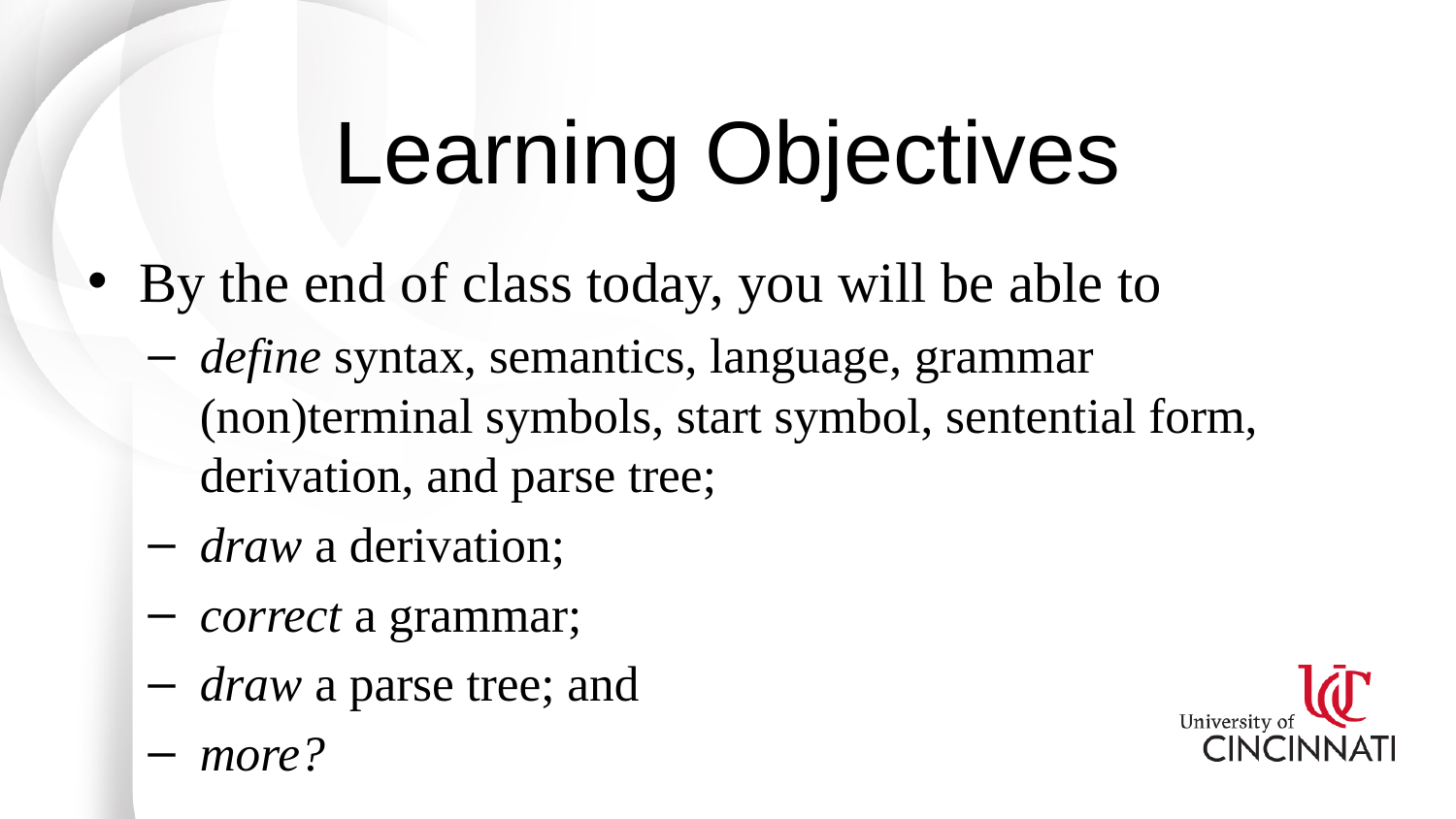

# Learning Objectives
By the end of class today, you will be able to
define syntax, semantics, language, grammar (non)terminal symbols, start symbol, sentential form, derivation, and parse tree;
draw a derivation;
correct a grammar;
draw a parse tree; and
more?